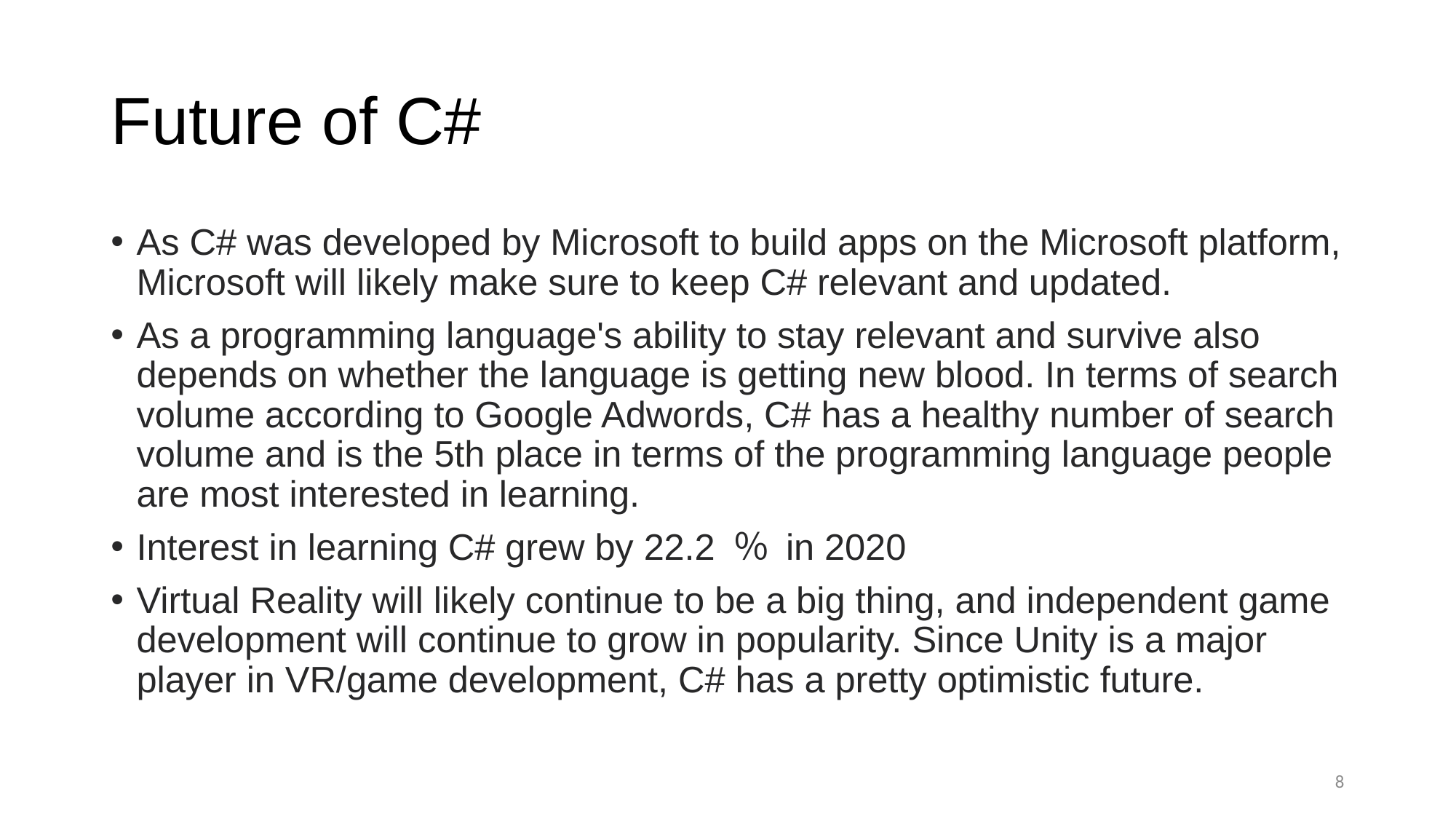

# Future of C#
As C# was developed by Microsoft to build apps on the Microsoft platform, Microsoft will likely make sure to keep C# relevant and updated.
As a programming language's ability to stay relevant and survive also depends on whether the language is getting new blood. In terms of search volume according to Google Adwords, C# has a healthy number of search volume and is the 5th place in terms of the programming language people are most interested in learning.
Interest in learning C# grew by 22.2 ％ in 2020
Virtual Reality will likely continue to be a big thing, and independent game development will continue to grow in popularity. Since Unity is a major player in VR/game development, C# has a pretty optimistic future.

8